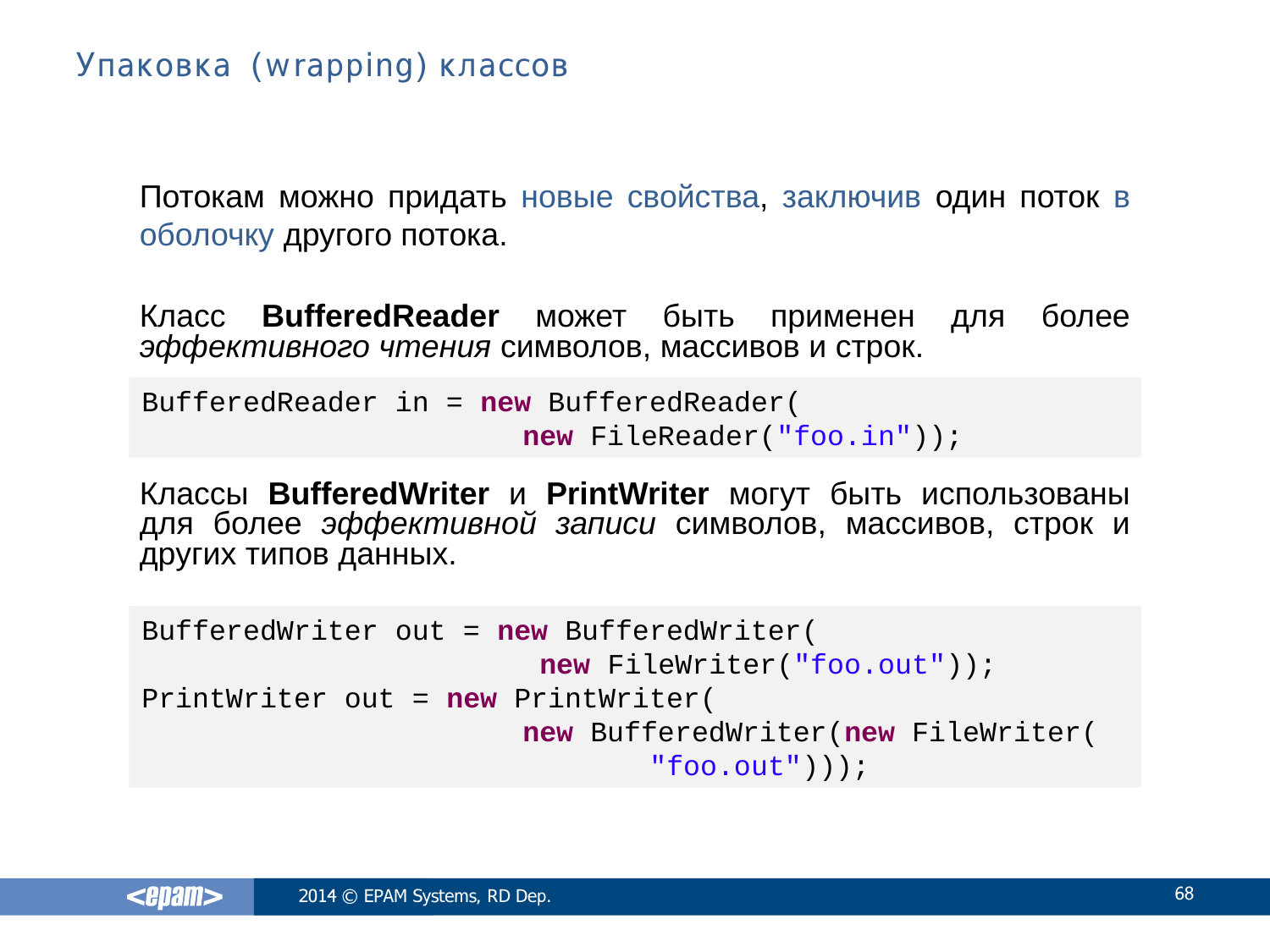

# Упаковка  (wrapping) классов
Потокам можно придать новые свойства, заключив один поток в оболочку другого потока.

Класс BufferedReader может быть применен для более эффективного чтения символов, массивов и строк.

Классы BufferedWriter и PrintWriter могут быть использованы для более эффективной записи символов, массивов, строк и других типов данных.

BufferedReader in = new BufferedReader(
			new FileReader("foo.in"));
BufferedWriter out = new BufferedWriter(
			 new FileWriter("foo.out"));
PrintWriter out = new PrintWriter(
			new BufferedWriter(new FileWriter(
				"foo.out")));
68
2014 © EPAM Systems, RD Dep.